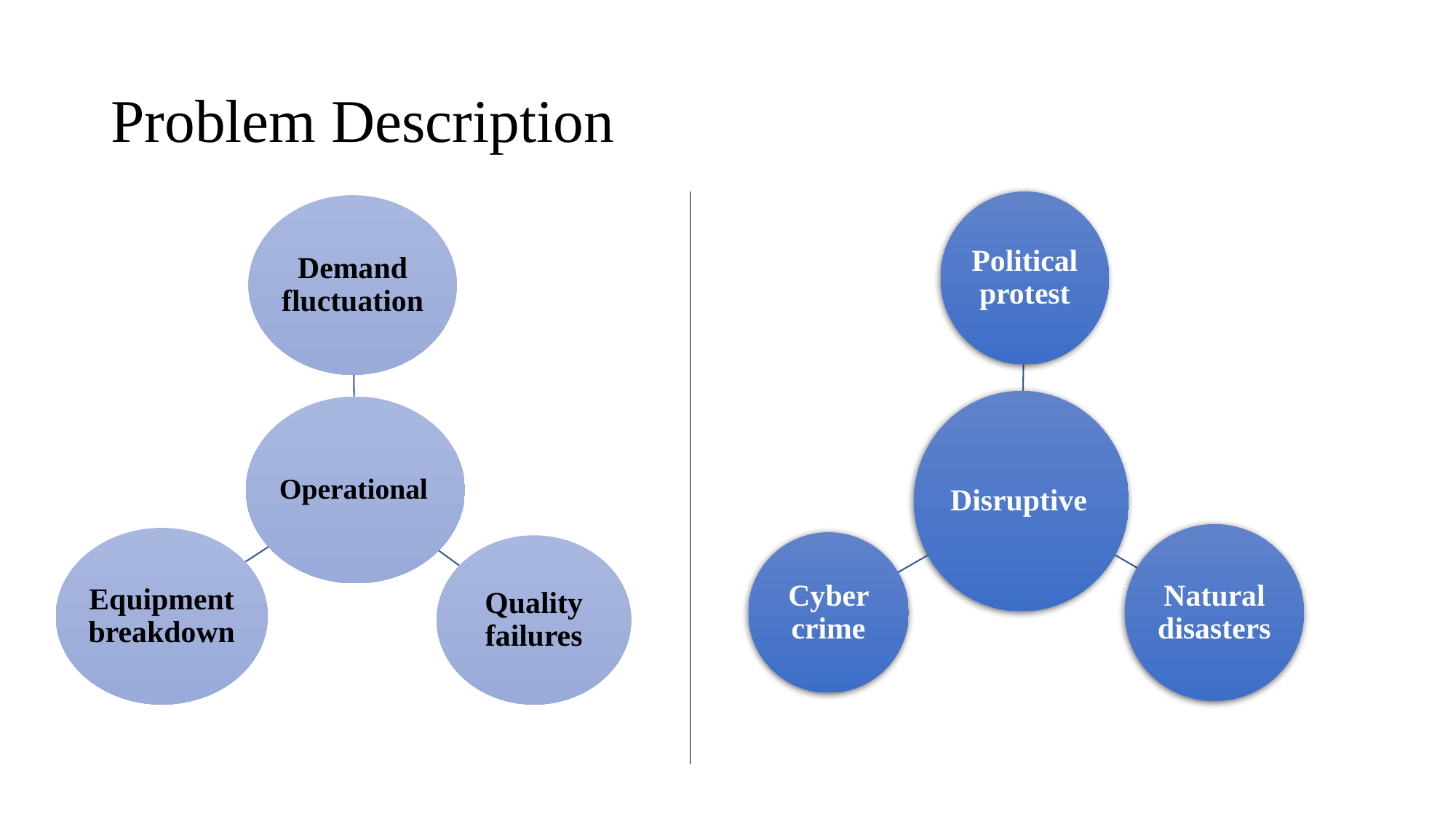

# Problem Description

Operational

Demand fluctuation

Quality failures

Equipment breakdown
Disruptive

Political protest

Natural disasters

Cyber crime